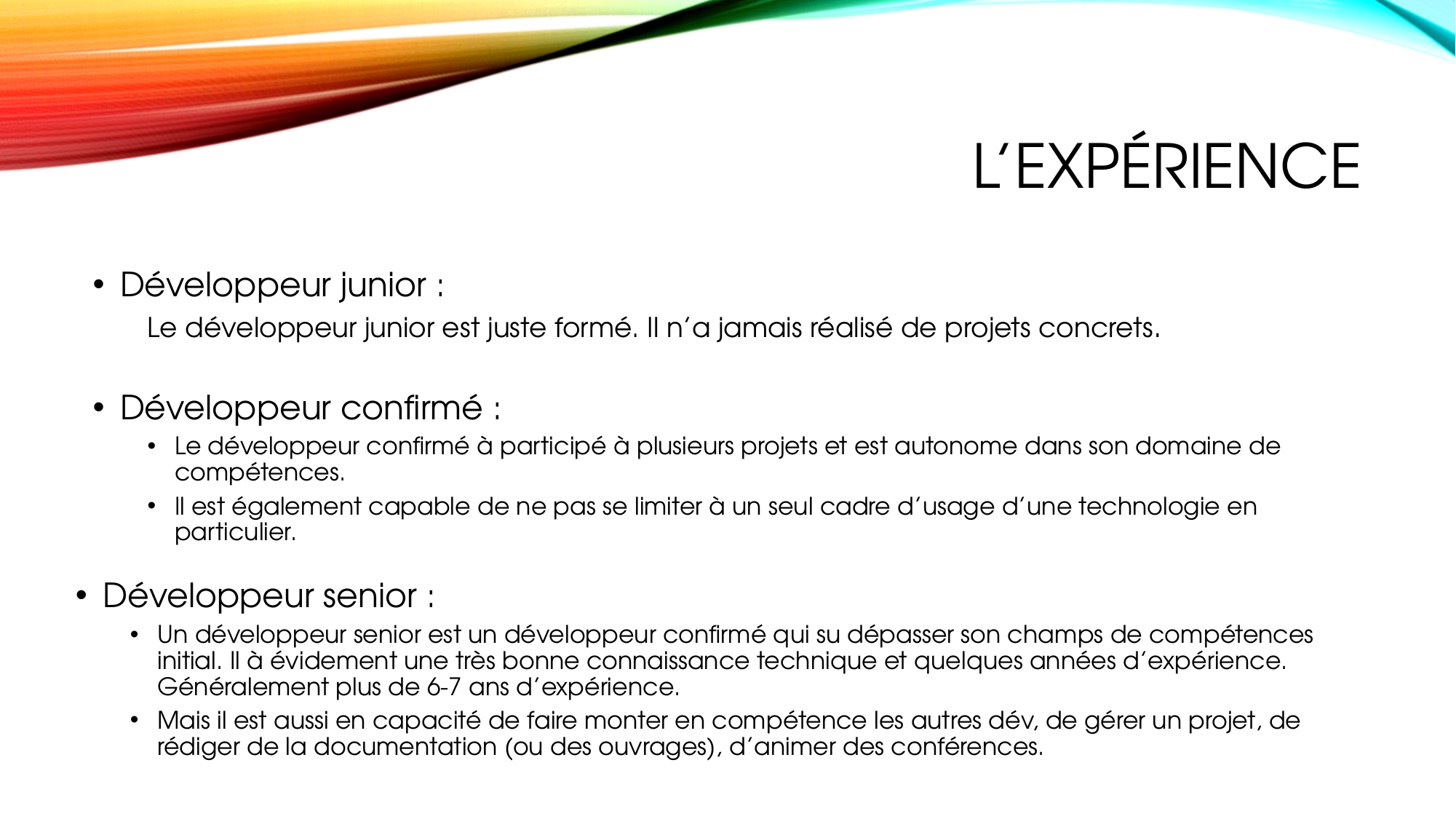

# L’expérience
Développeur junior :
Le développeur junior est juste formé. Il n’a jamais réalisé de projets concrets.

Développeur confirmé :
Le développeur confirmé à participé à plusieurs projets et est autonome dans son domaine de compétences.
Il est également capable de ne pas se limiter à un seul cadre d’usage d’une technologie en particulier.

Développeur senior :
Un développeur senior est un développeur confirmé qui su dépasser son champs de compétences initial. Il à évidement une très bonne connaissance technique et quelques années d’expérience. Généralement plus de 6-7 ans d’expérience.
Mais il est aussi en capacité de faire monter en compétence les autres dév, de gérer un projet, de rédiger de la documentation (ou des ouvrages), d’animer des conférences.